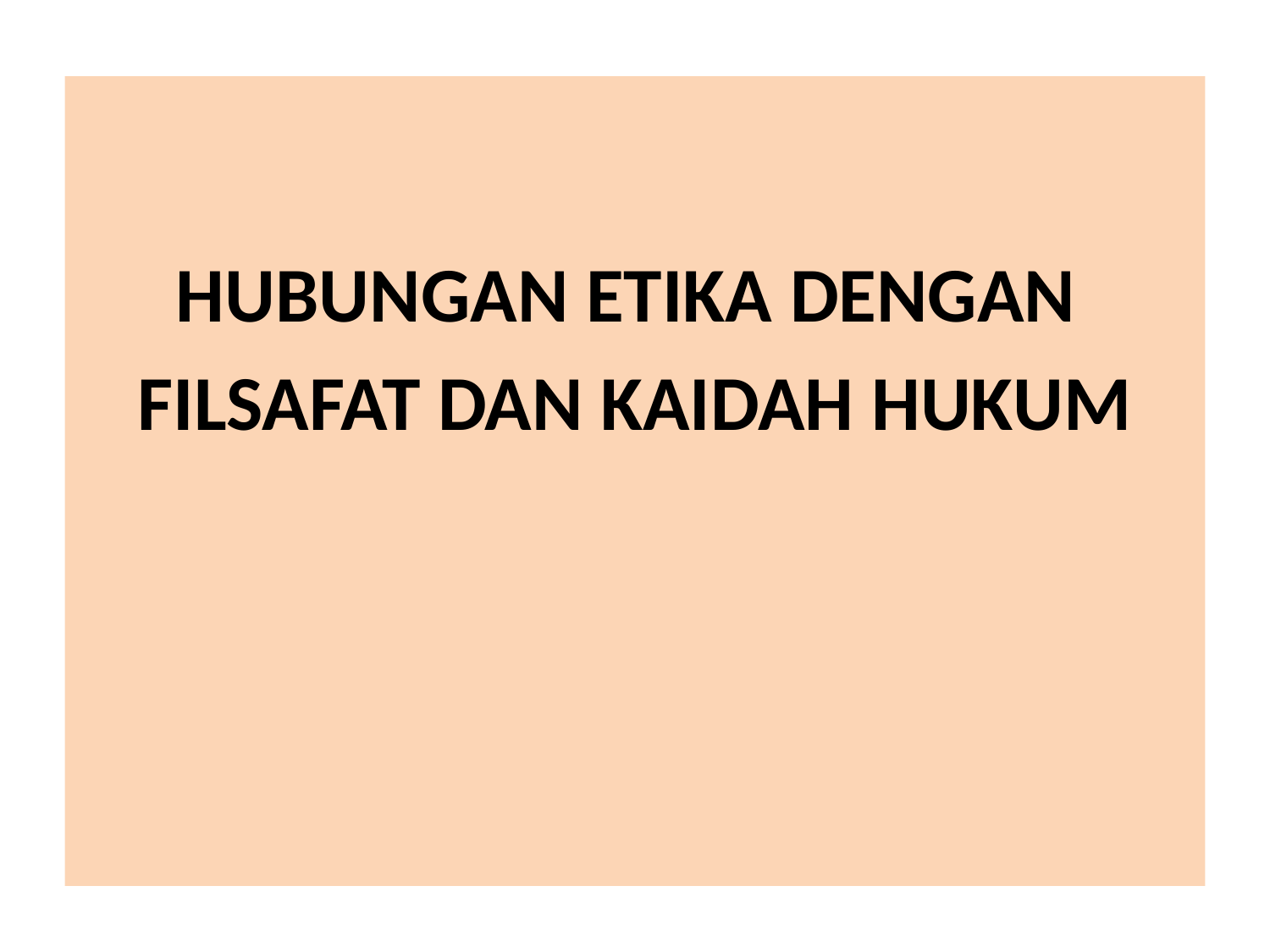

HUBUNGAN ETIKA DENGAN
FILSAFAT DAN KAIDAH HUKUM